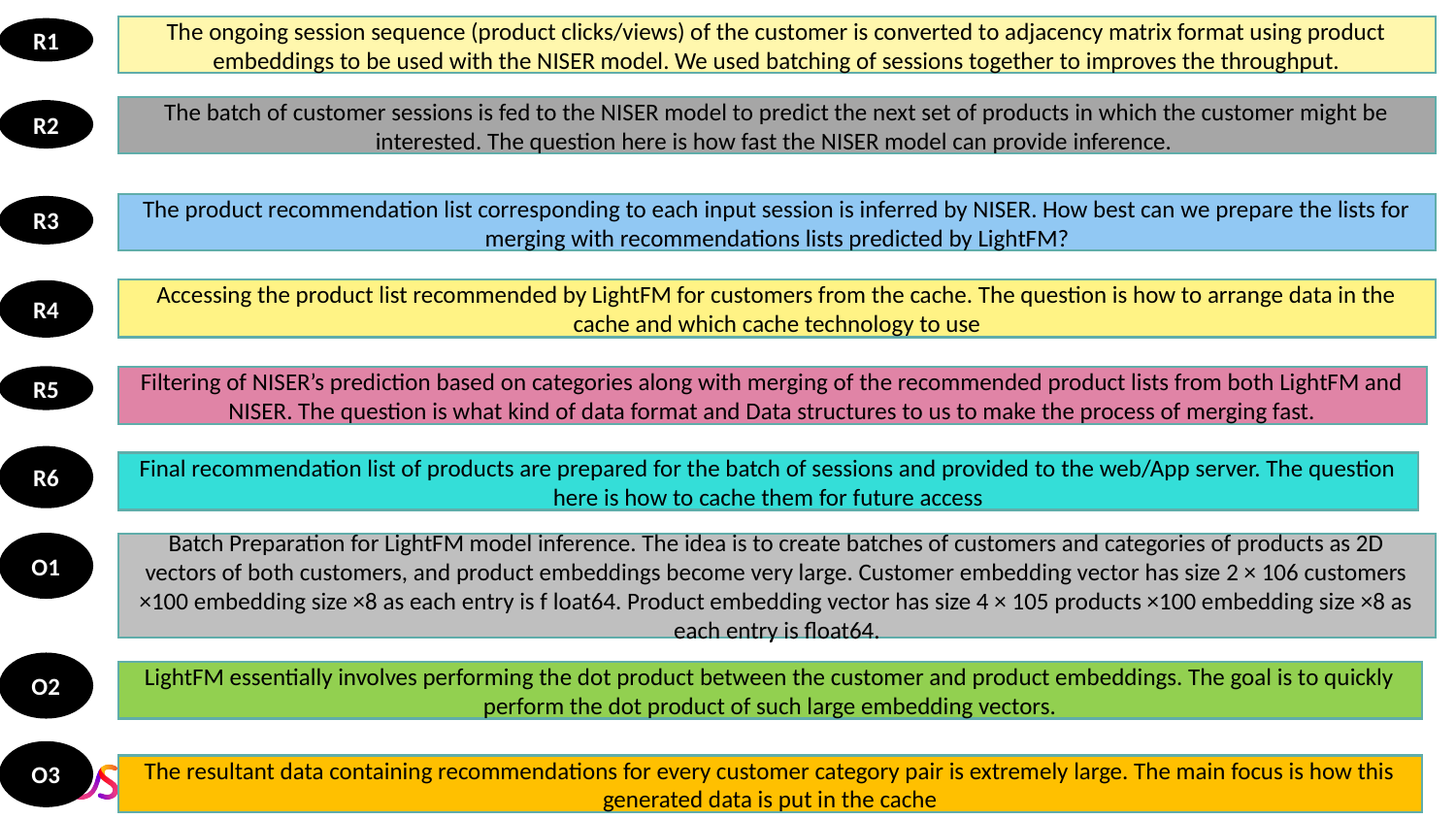

The ongoing session sequence (product clicks/views) of the customer is converted to adjacency matrix format using product embeddings to be used with the NISER model. We used batching of sessions together to improves the throughput.
R1
The batch of customer sessions is fed to the NISER model to predict the next set of products in which the customer might be interested. The question here is how fast the NISER model can provide inference.
R2
The product recommendation list corresponding to each input session is inferred by NISER. How best can we prepare the lists for merging with recommendations lists predicted by LightFM?
R3
Accessing the product list recommended by LightFM for customers from the cache. The question is how to arrange data in the cache and which cache technology to use
Accessing the product list recommended by LightFM for customers from the cache. The question is how to arrange data in the cache and which cache technology to use
R4
Filtering of NISER’s prediction based on categories along with merging of the recommended product lists from both LightFM and NISER. The question is what kind of data format and Data structures to us to make the process of merging fast.
Filtering of NISER’s prediction based on categories along with merging of the recommended product lists from both LightFM and NISER. The question is what kind of data format and Data structures to us to make the process of merging fast.
R5
Filtering of NISER’s prediction based on categories along with merging of the recommended product lists from both LightFM and NISER. The question is what kind of data format and Data structures to us to make the process of merging fast.
Filtering of NISER’s prediction based on categories along with merging of the recommended product lists from both LightFM and NISER. The question is what kind of data format and Data structures to us to make the process of merging fast.
R6
Final recommendation list of products are prepared for the batch of sessions and provided to the web/App server. The question here is how to cache them for future access
Final recommendation list of products are prepared for the batch of sessions and provided to the web/App server. The question here is how to cache them for future access
Final recommendation list of products are prepared for the batch of sessions and provided to the web/App server. The question here is how to cache them for future access
Final recommendation list of products are prepared for the batch of sessions and provided to the web/App server. The question here is how to cache them for future access
Batch Preparation for LightFM model inference. The idea is to create batches of customers and categories of products as 2D vectors of both customers, and product embeddings become very large. Customer embedding vector has size 2 × 106 customers ×100 embedding size ×8 as each entry is f loat64. Product embedding vector has size 4 × 105 products ×100 embedding size ×8 as each entry is float64.
Batch Preparation for LightFM model inference. The idea is to create batches of customers and categories of products as 2D vectors of both customers, and product embeddings become very large. Customer embedding vector has size 2 × 106 customers ×100 embedding size ×8 as each entry is f loat64. Product embedding vector has size 4 × 105 products ×100 embedding size ×8 as each entry is float64.
O1
Batch Preparation for LightFM model inference. The idea is to create batches of customers and categories of products as 2D vectors of both customers, and product embeddings become very large. Customer embedding vector has size 2 × 106 customers ×100 embedding size ×8 as each entry is f loat64. Product embedding vector has size 4 × 105 products ×100 embedding size ×8 as each entry is float64.
O2
LightFM essentially involves performing the dot product between the customer and product embeddings. The goal is to quickly perform the dot product of such large embedding vectors.
LightFM essentially involves performing the dot product between the customer and product embeddings. The goal is to quickly perform the dot product of such large embedding vectors.
O3
The resultant data containing recommendations for every customer category pair is extremely large. The main focus is how this generated data is put in the cache
The resultant data containing recommendations for every customer category pair is extremely large. The main focus is how this generated data is put in the cache